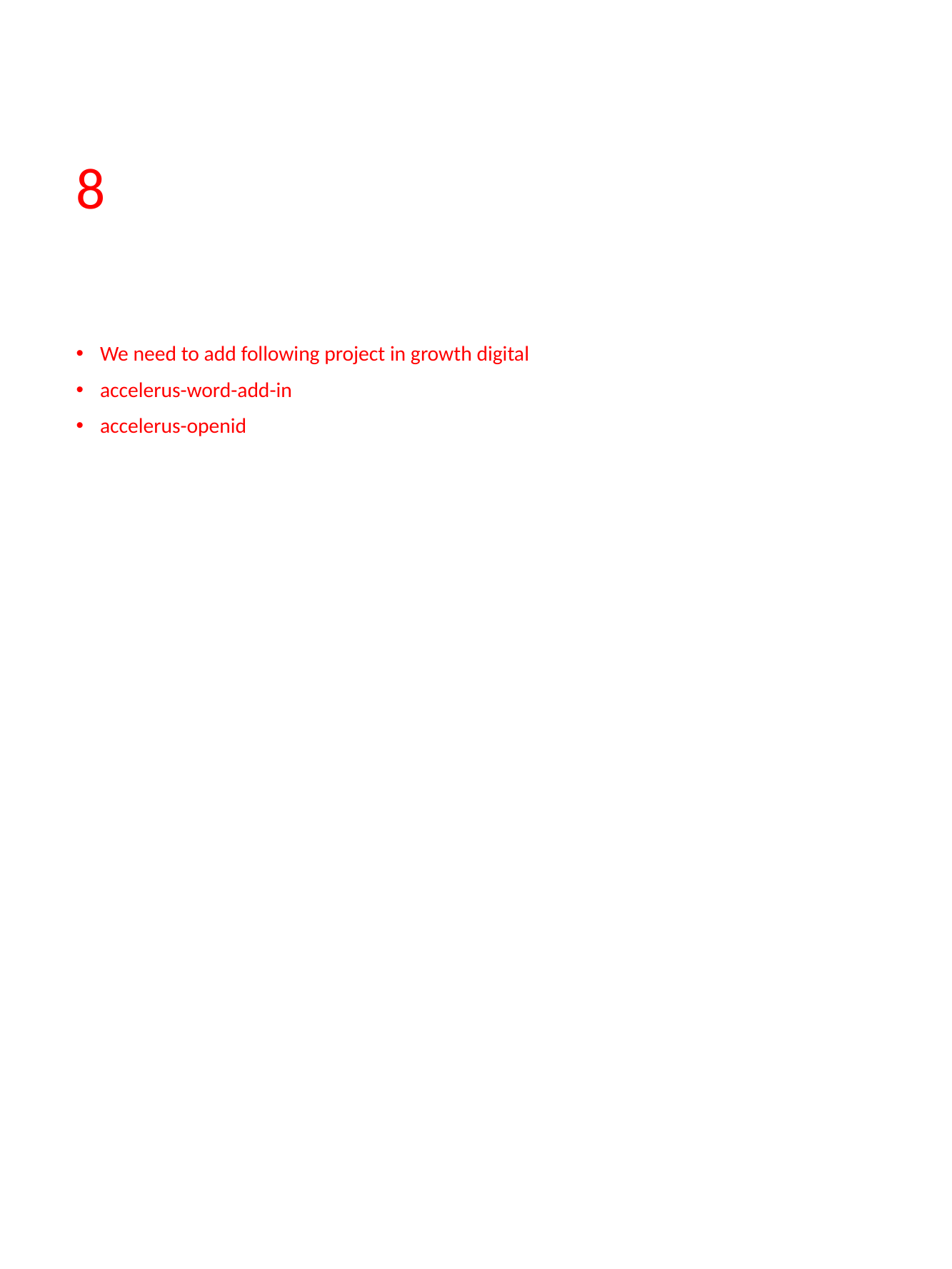

# 8
We need to add following project in growth digital
accelerus-word-add-in
accelerus-openid